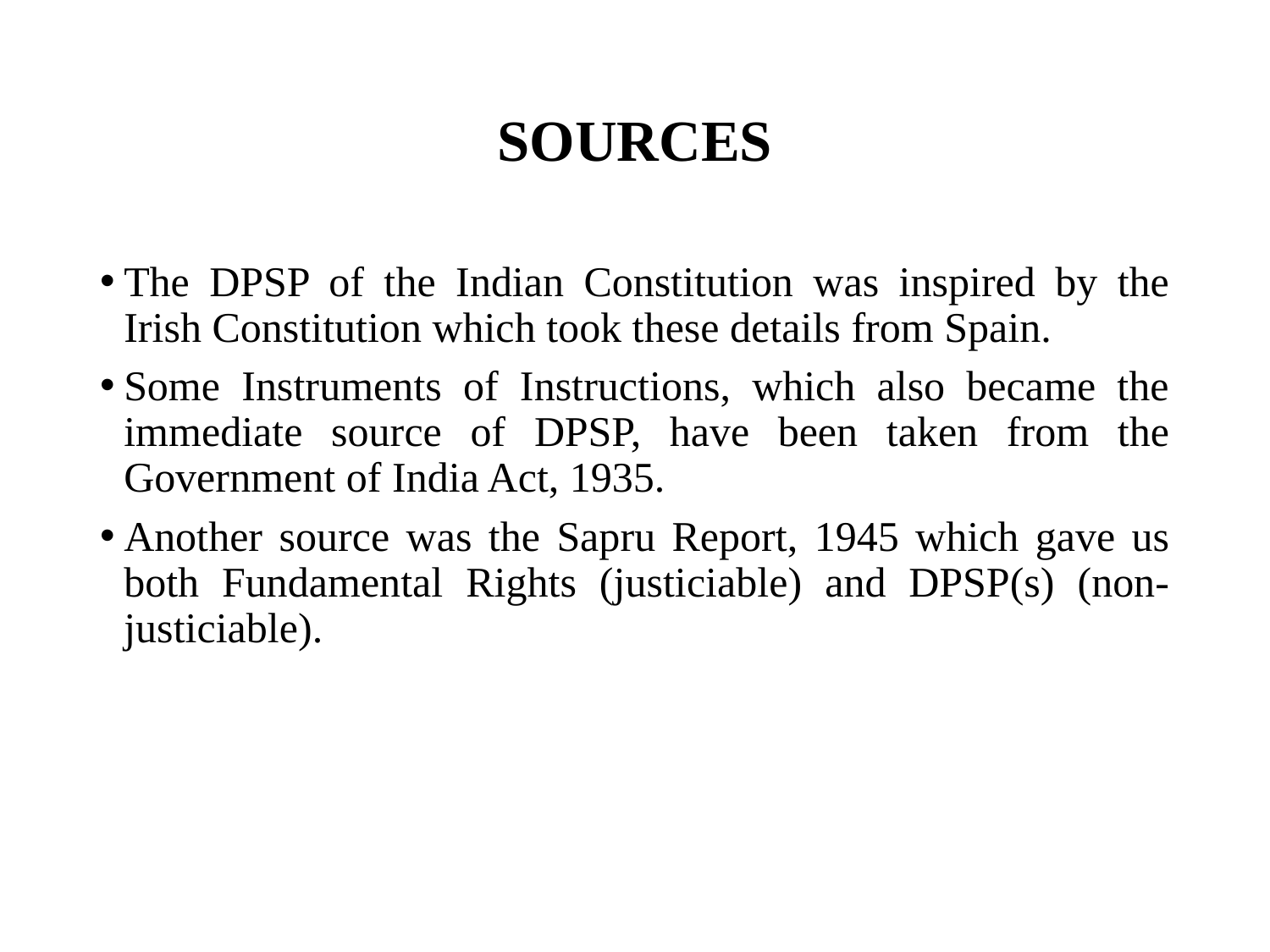

# SOURCES
The DPSP of the Indian Constitution was inspired by the Irish Constitution which took these details from Spain.
Some Instruments of Instructions, which also became the immediate source of DPSP, have been taken from the Government of India Act, 1935.
Another source was the Sapru Report, 1945 which gave us both Fundamental Rights (justiciable) and DPSP(s) (non-justiciable).